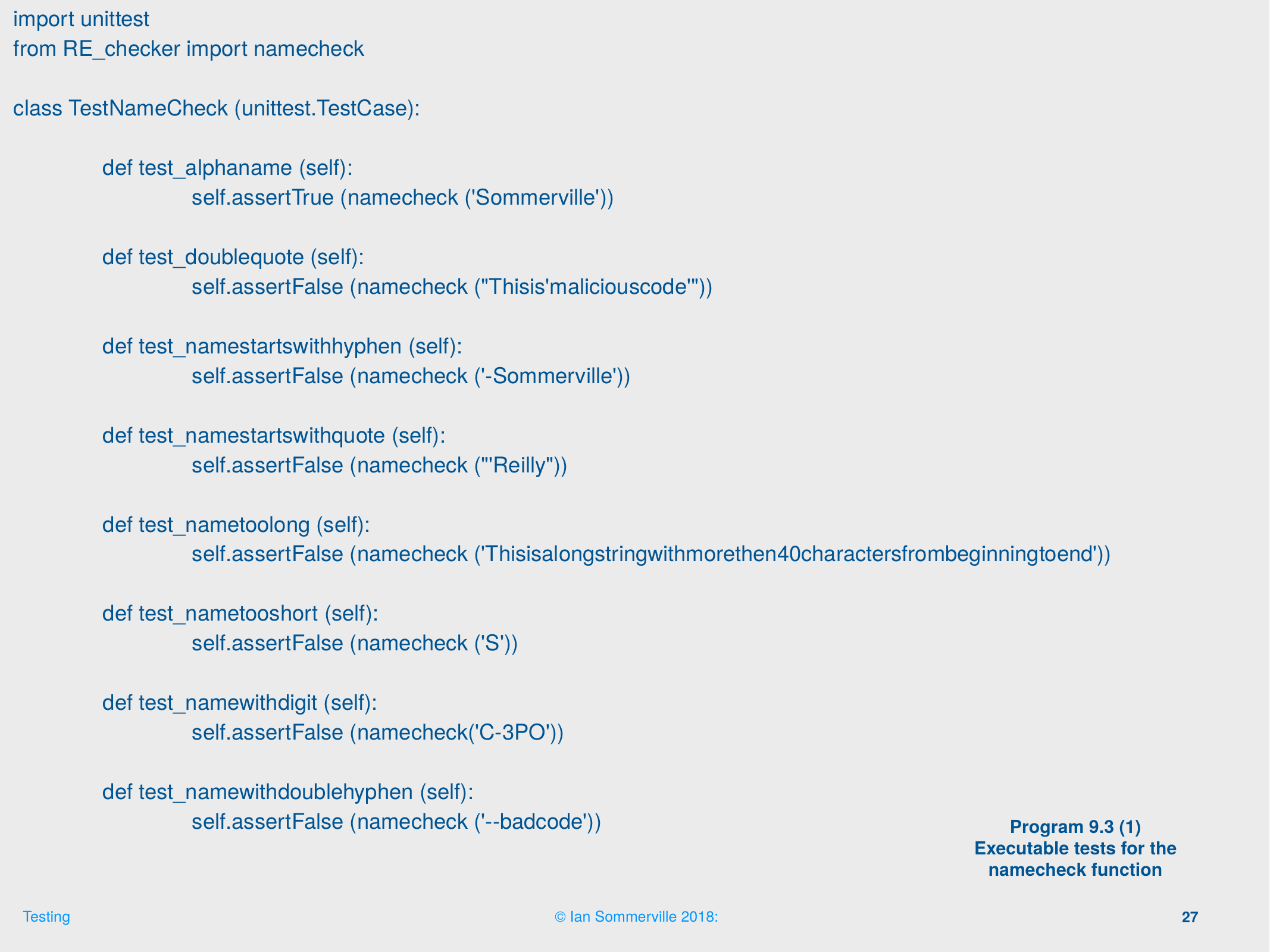

import unittest
from RE_checker import namecheck

class TestNameCheck (unittest.TestCase):

	def test_alphaname (self):
		self.assertTrue (namecheck ('Sommerville'))

	def test_doublequote (self):
		self.assertFalse (namecheck ("Thisis'maliciouscode'"))

	def test_namestartswithhyphen (self):
		self.assertFalse (namecheck ('-Sommerville'))

	def test_namestartswithquote (self):
		self.assertFalse (namecheck ("'Reilly"))

	def test_nametoolong (self):
		self.assertFalse (namecheck ('Thisisalongstringwithmorethen40charactersfrombeginningtoend'))

	def test_nametooshort (self):
		self.assertFalse (namecheck ('S'))

	def test_namewithdigit (self):
		self.assertFalse (namecheck('C-3PO'))

	def test_namewithdoublehyphen (self):
		self.assertFalse (namecheck ('--badcode'))
# Program 9.3 (1) Executable tests for the namecheck function
27